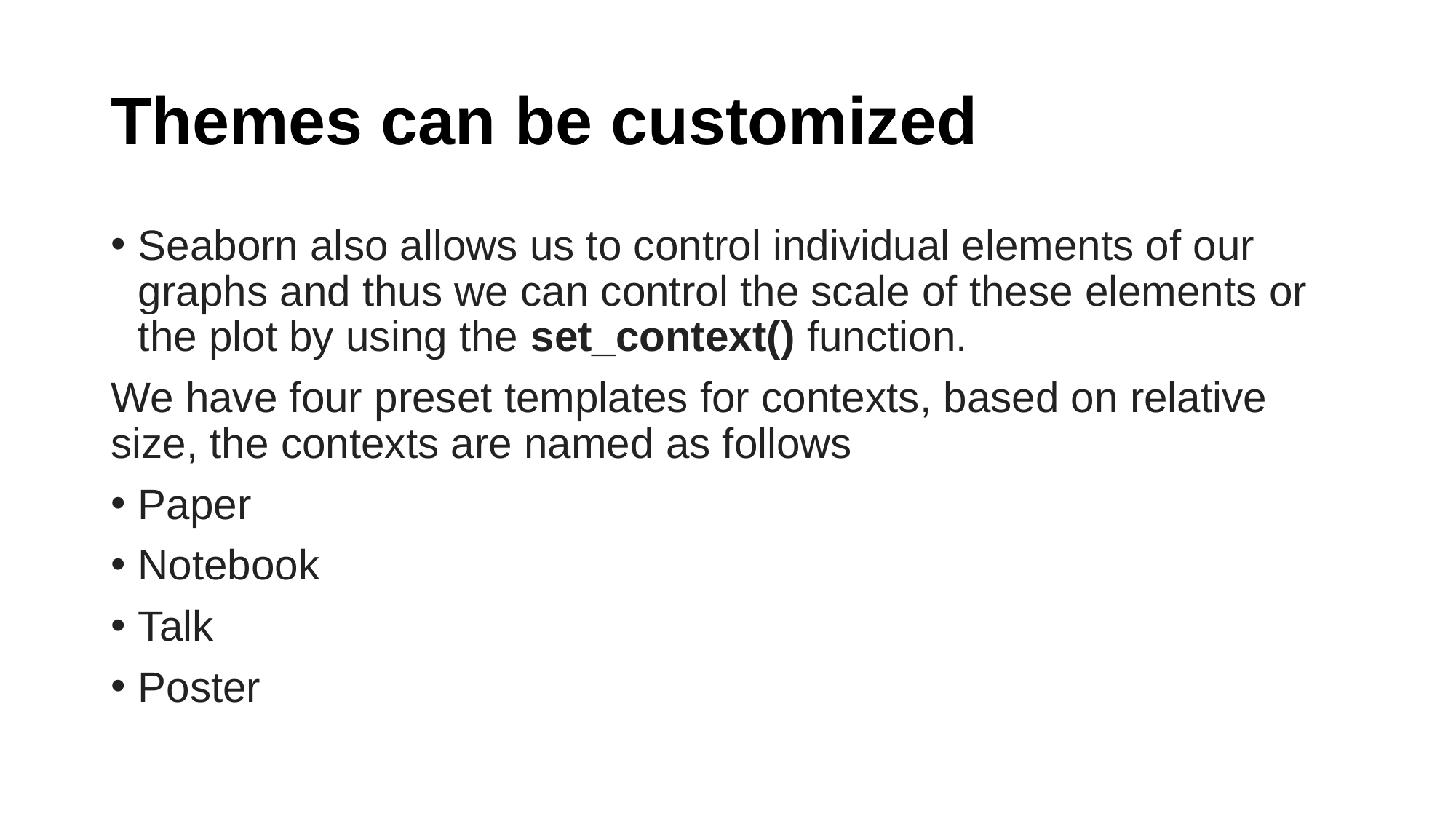

# Themes can be customized
Seaborn also allows us to control individual elements of our graphs and thus we can control the scale of these elements or the plot by using the set_context() function.
We have four preset templates for contexts, based on relative size, the contexts are named as follows
Paper
Notebook
Talk
Poster